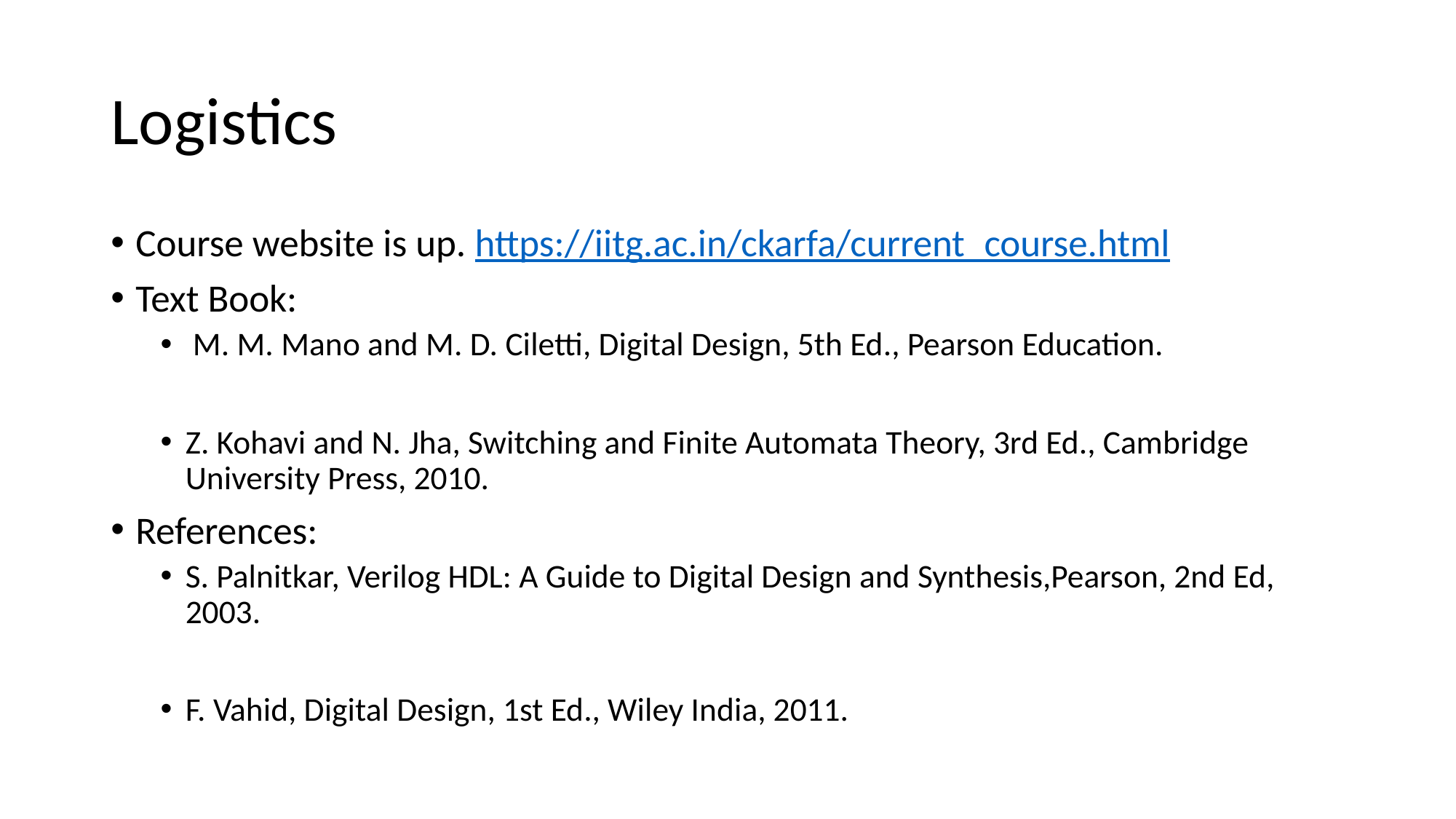

# Logistics
Course website is up. https://iitg.ac.in/ckarfa/current_course.html
Text Book:
 M. M. Mano and M. D. Ciletti, Digital Design, 5th Ed., Pearson Education.

Z. Kohavi and N. Jha, Switching and Finite Automata Theory, 3rd Ed., Cambridge University Press, 2010.
References:
S. Palnitkar, Verilog HDL: A Guide to Digital Design and Synthesis,Pearson, 2nd Ed, 2003.

F. Vahid, Digital Design, 1st Ed., Wiley India, 2011.